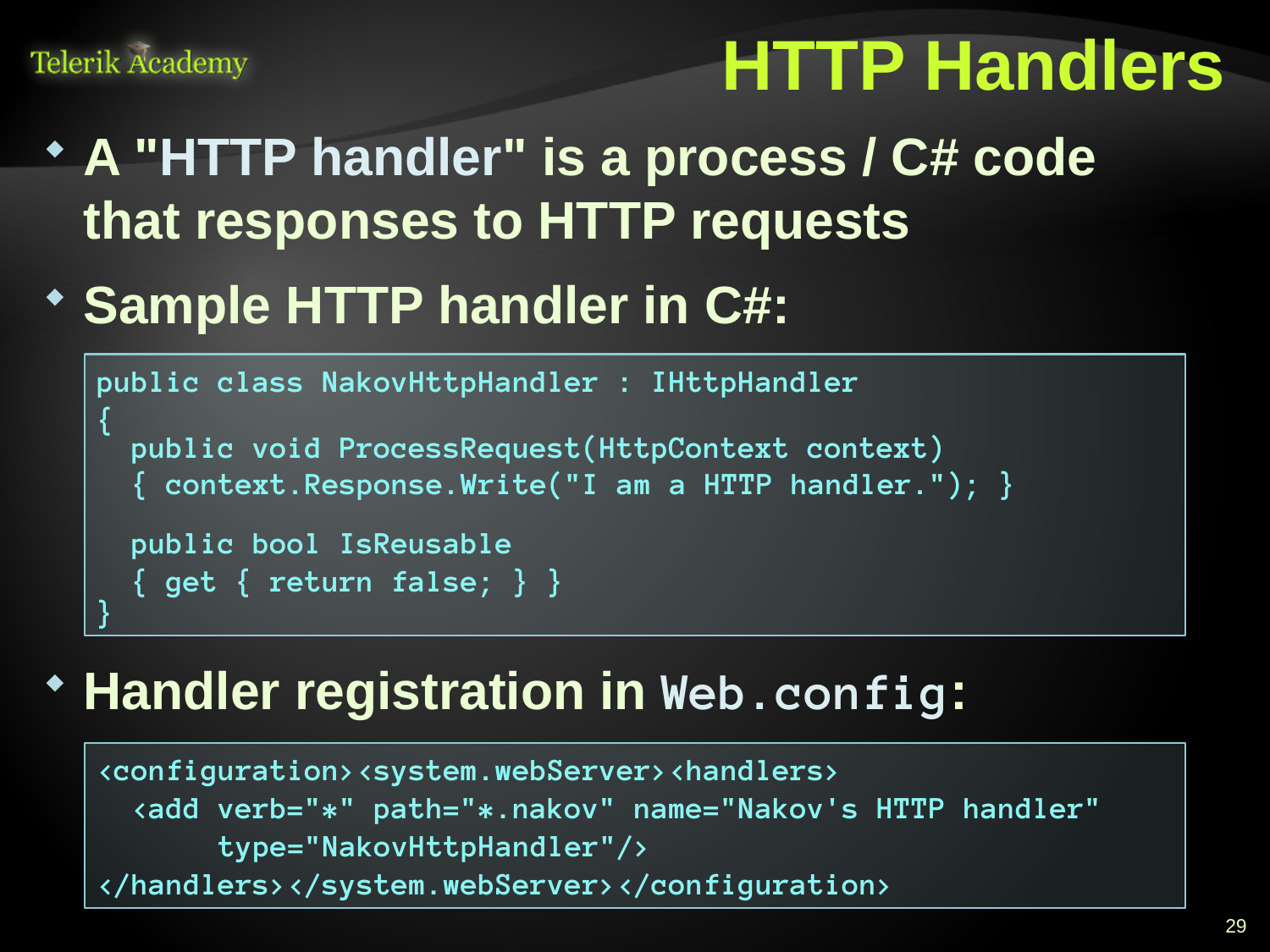

# HTTP Handlers
A "HTTP handler" is a process / C# code
that responses to HTTP requests
Sample HTTP handler in C#:

Handler registration in Web.config:
public class NakovHttpHandler : IHttpHandler
{
  public void ProcessRequest(HttpContext context)
  { context.Response.Write("I am а HTTP handler."); }
  public bool IsReusable
  { get { return false; } }
}
<configuration><system.webServer><handlers>
  <add verb="*" path="*.nakov" name="Nakov's HTTP handler"
       type="NakovHttpHandler"/>
</handlers></system.webServer></configuration>
29